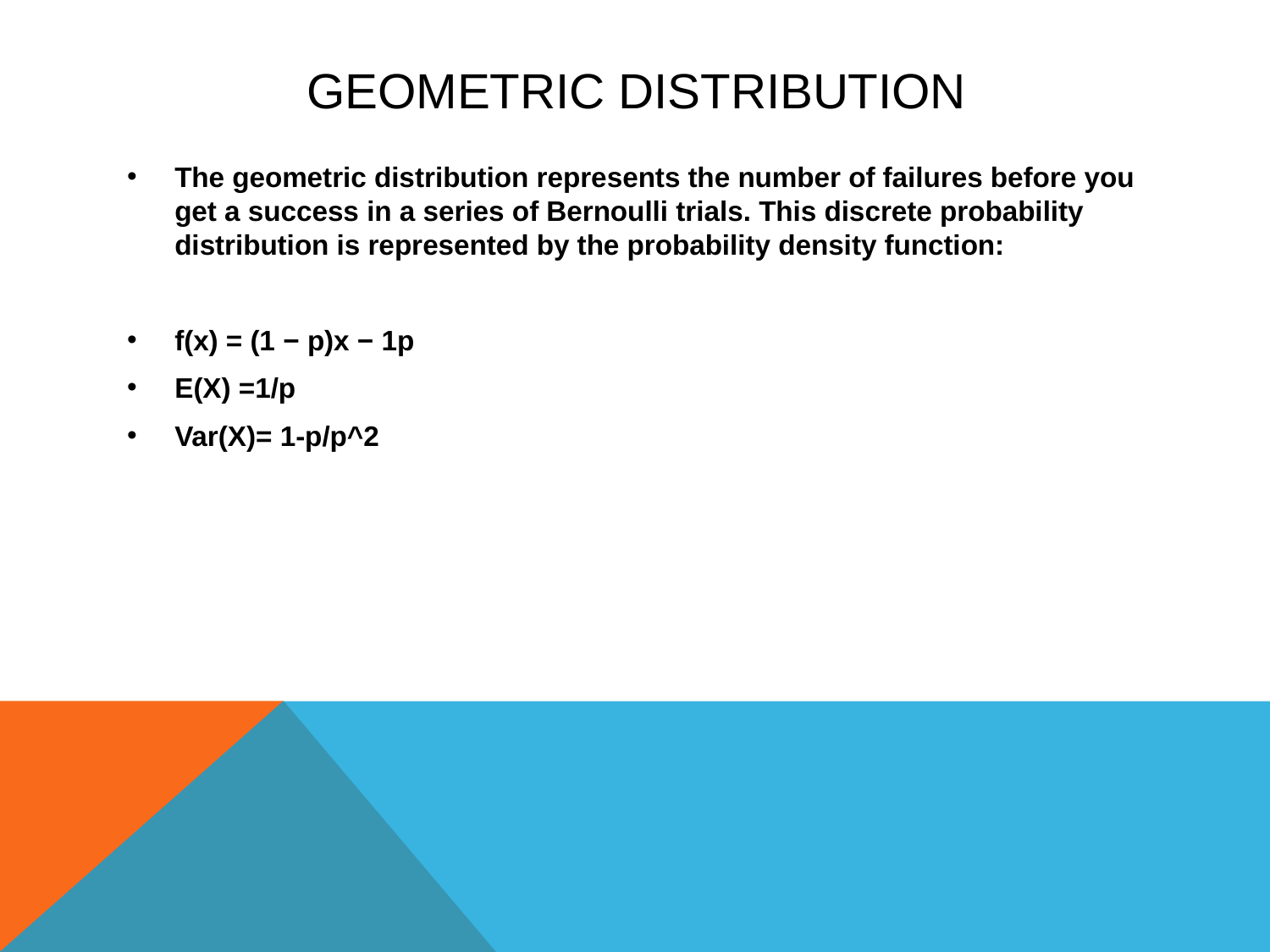

# Geometric DISTRIBUTION
The geometric distribution represents the number of failures before you get a success in a series of Bernoulli trials. This discrete probability distribution is represented by the probability density function:

f(x) = (1 − p)x − 1p
E(X) =1/p
Var(X)= 1-p/p^2